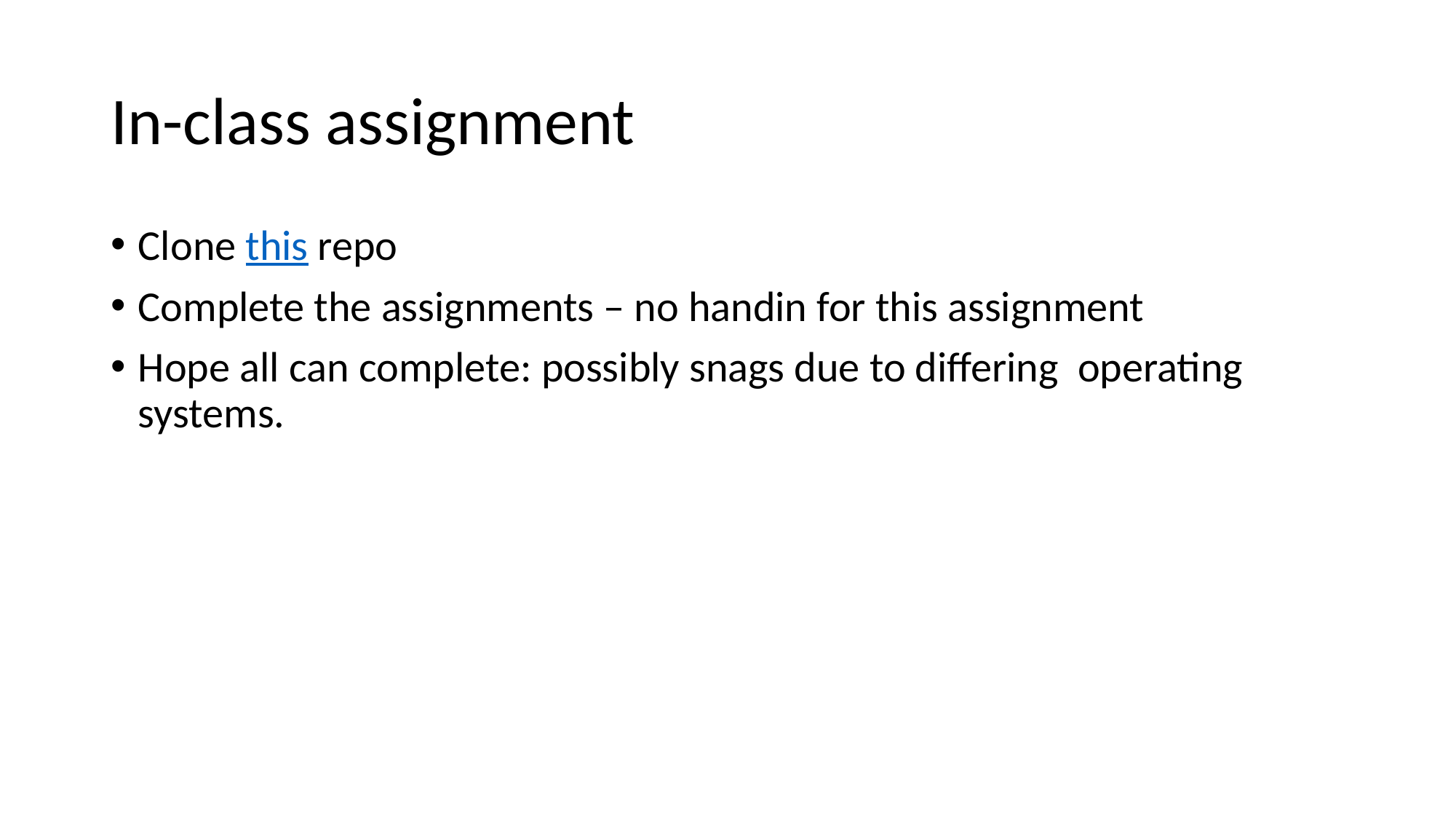

# In-class assignment
Clone this repo
Complete the assignments – no handin for this assignment
Hope all can complete: possibly snags due to differing  operating systems.